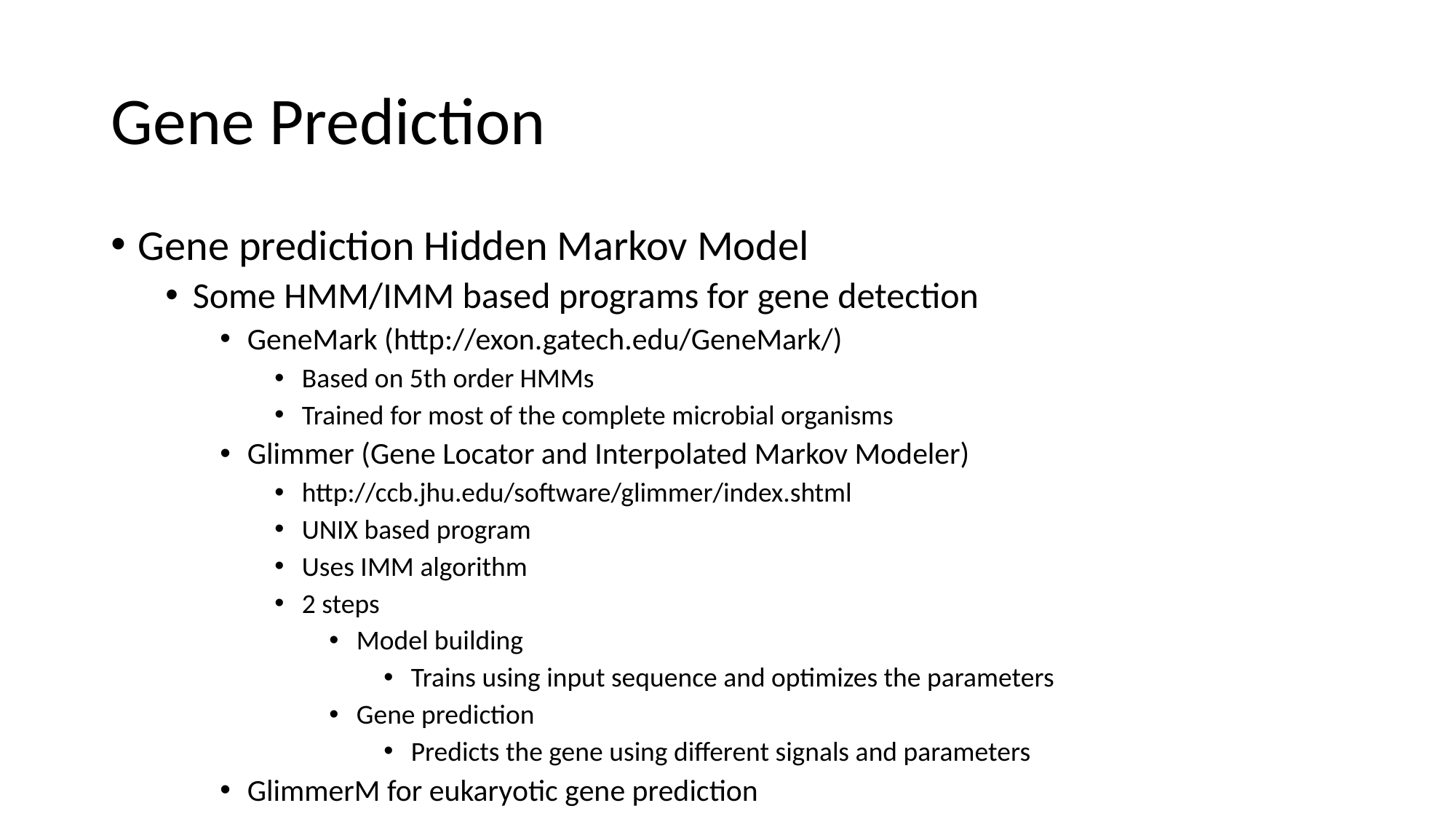

# Gene Prediction
Gene prediction Hidden Markov Model
Some HMM/IMM based programs for gene detection
GeneMark (http://exon.gatech.edu/GeneMark/)
Based on 5th order HMMs
Trained for most of the complete microbial organisms
Glimmer (Gene Locator and Interpolated Markov Modeler)
http://ccb.jhu.edu/software/glimmer/index.shtml
UNIX based program
Uses IMM algorithm
2 steps
Model building
Trains using input sequence and optimizes the parameters
Gene prediction
Predicts the gene using different signals and parameters
GlimmerM for eukaryotic gene prediction